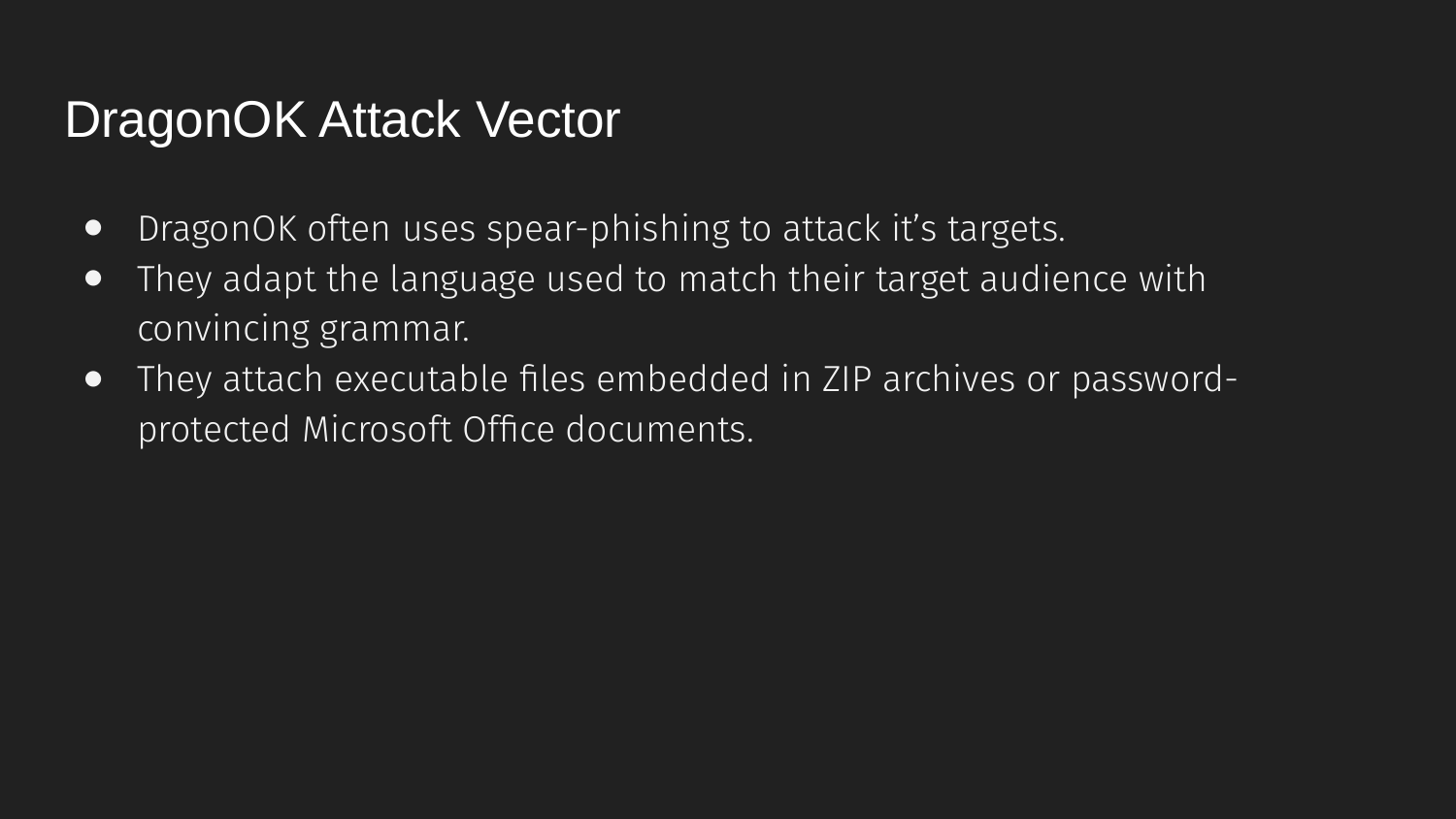

# DragonOK Attack Vector
DragonOK often uses spear-phishing to attack it’s targets.
They adapt the language used to match their target audience with convincing grammar.
They attach executable files embedded in ZIP archives or password-protected Microsoft Office documents.